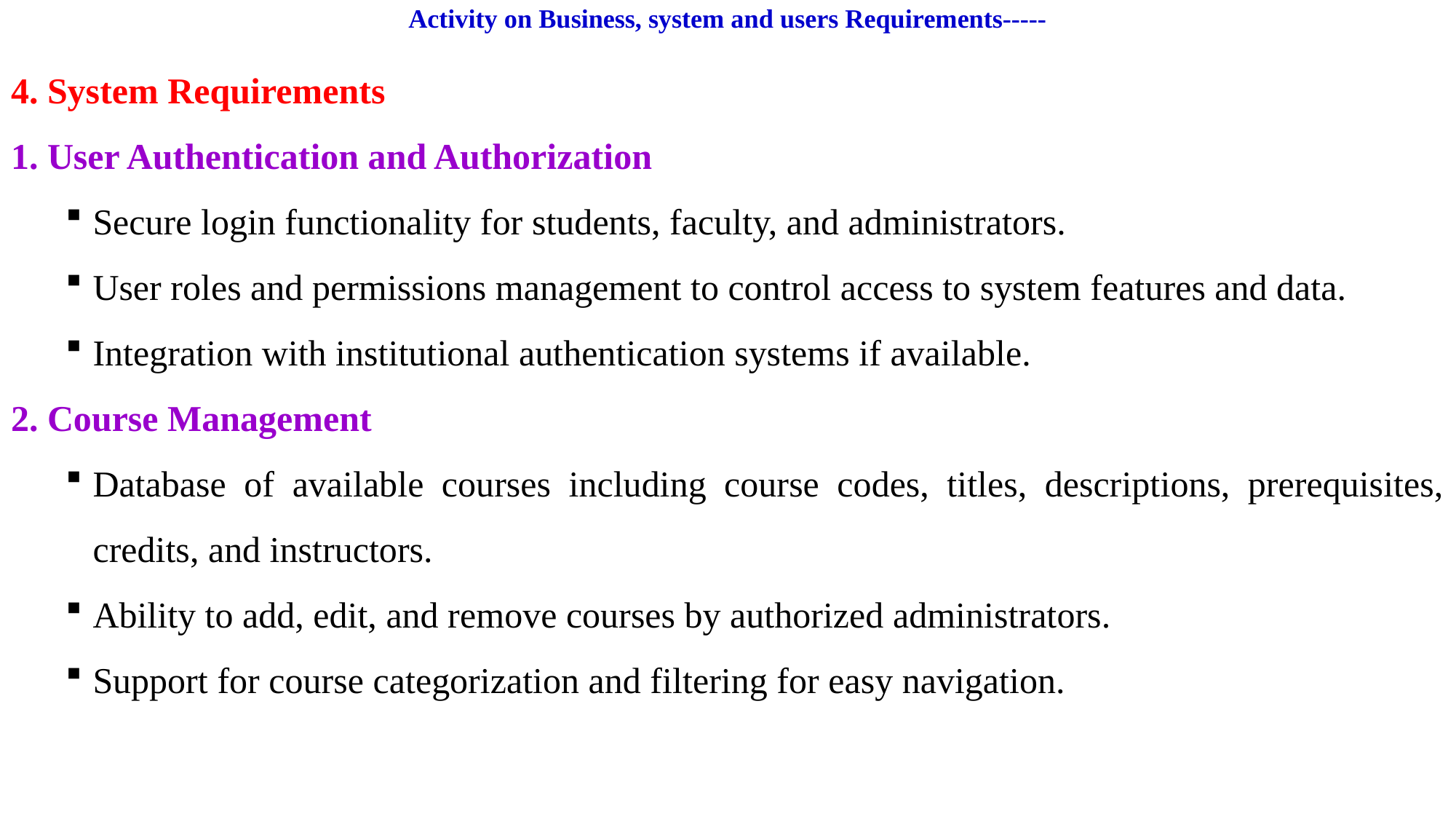

# Activity on Business, system and users Requirements-----
4. System Requirements
1. User Authentication and Authorization
Secure login functionality for students, faculty, and administrators.
User roles and permissions management to control access to system features and data.
Integration with institutional authentication systems if available.
2. Course Management
Database of available courses including course codes, titles, descriptions, prerequisites, credits, and instructors.
Ability to add, edit, and remove courses by authorized administrators.
Support for course categorization and filtering for easy navigation.